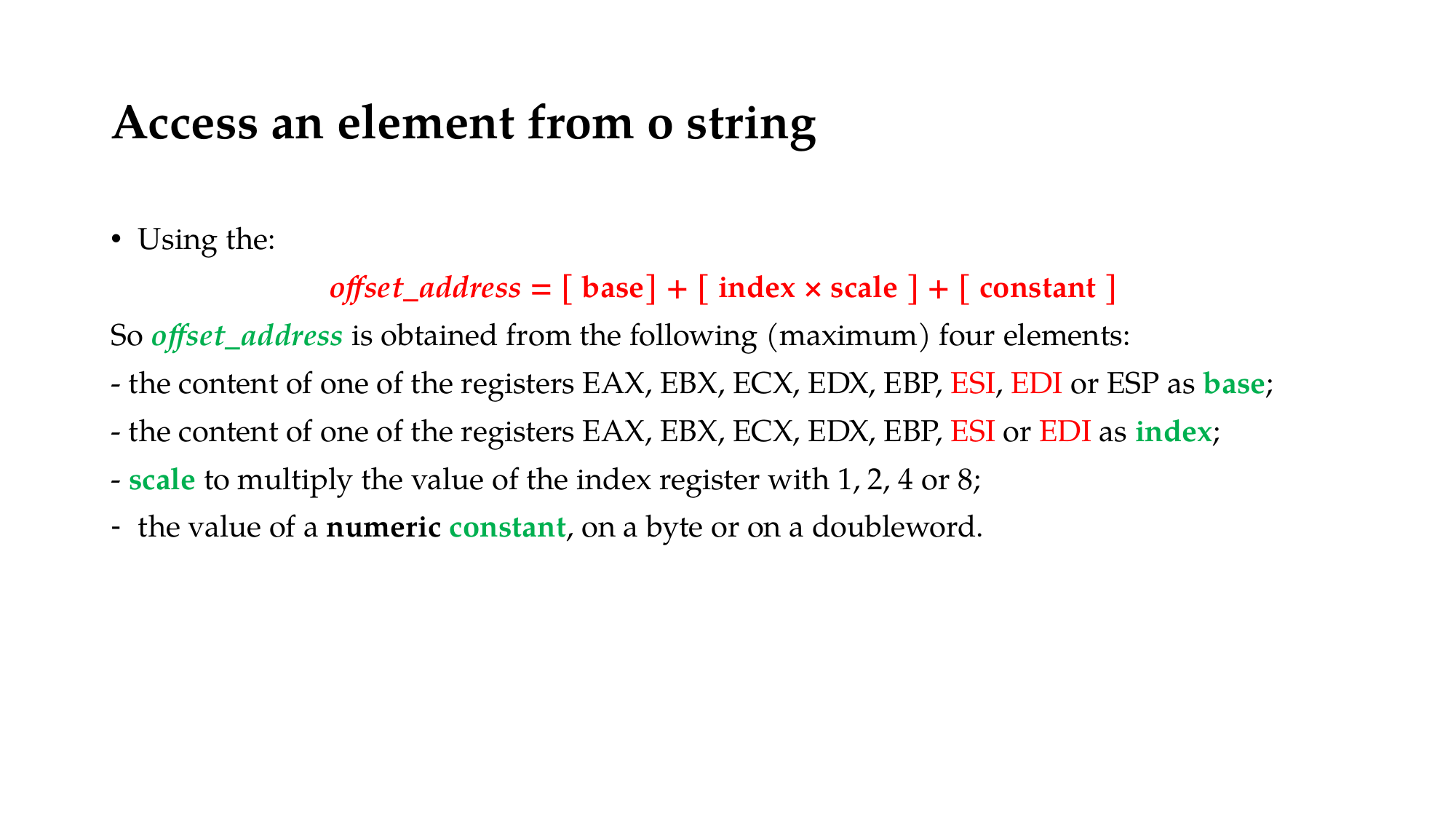

# Access an element from o string
Using the:
offset_address = [ base] + [ index × scale ] + [ constant ]
So offset_address is obtained from the following (maximum) four elements:
- the content of one of the registers EAX, EBX, ECX, EDX, EBP, ESI, EDI or ESP as base;
- the content of one of the registers EAX, EBX, ECX, EDX, EBP, ESI or EDI as index;
- scale to multiply the value of the index register with 1, 2, 4 or 8;
the value of a numeric constant, on a byte or on a doubleword.